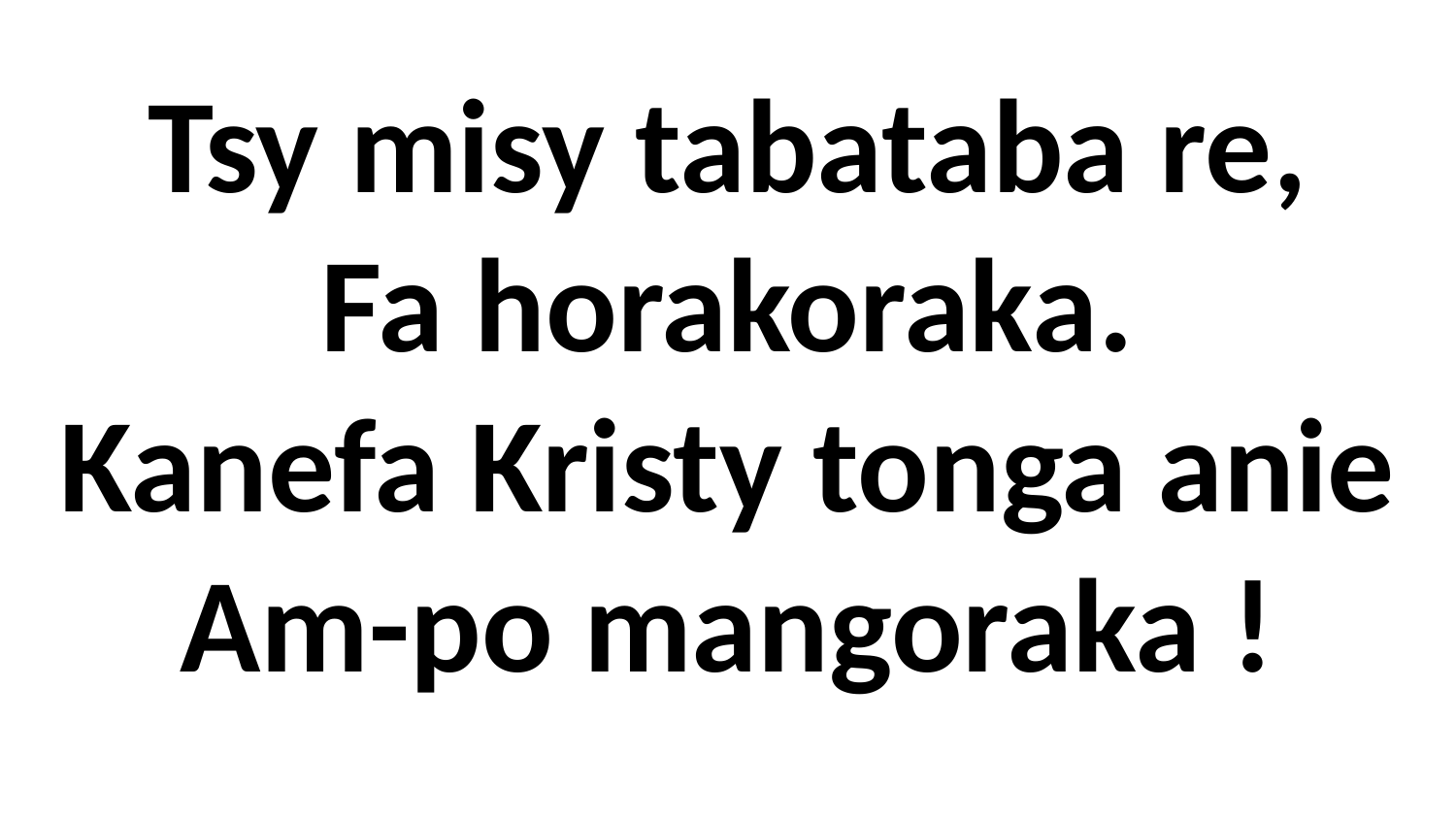

# Tsy misy tabataba re, Fa horakoraka. Kanefa Kristy tonga anie Am-po mangoraka !